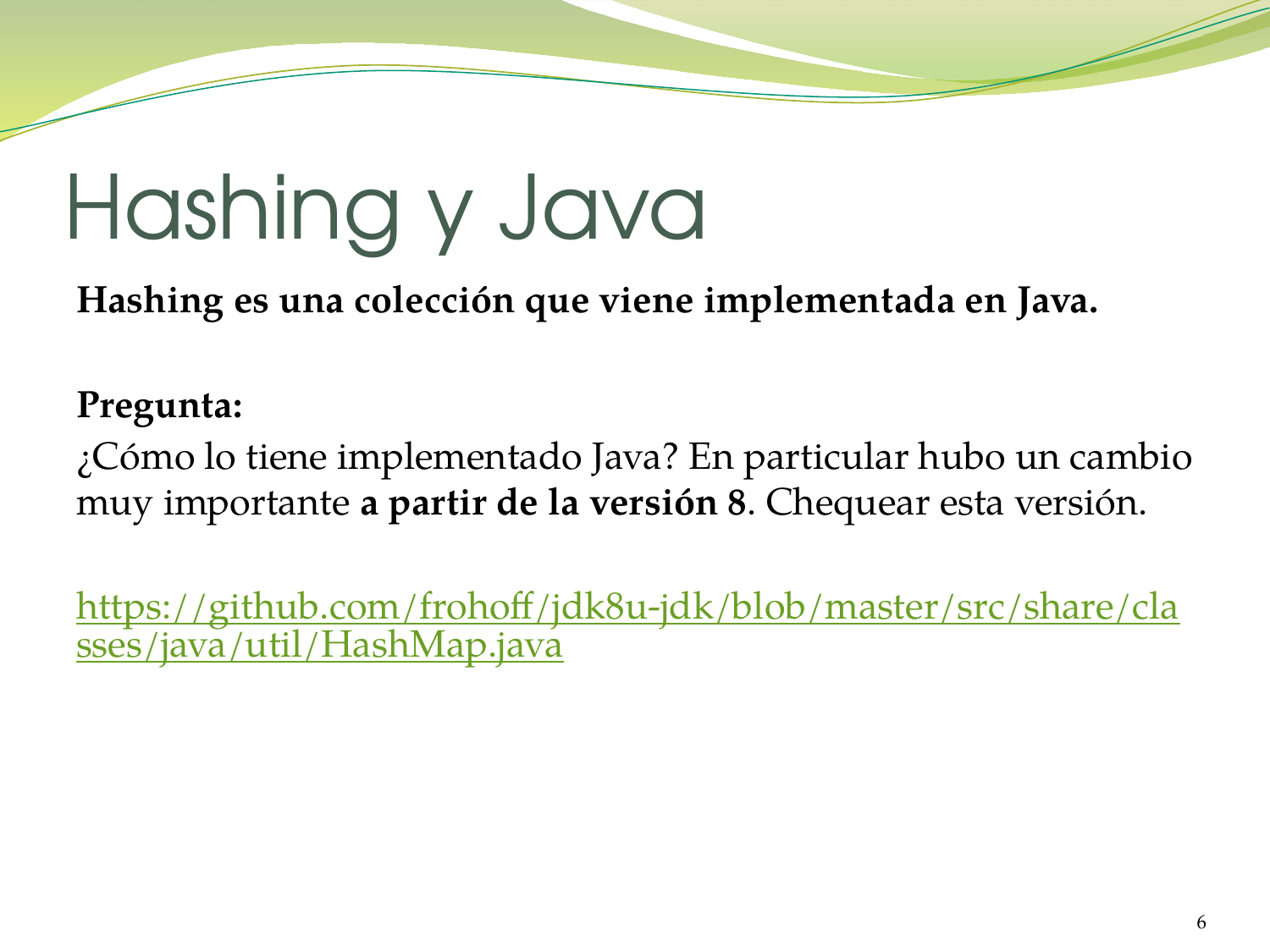

# Hashing y Java
Hashing es una colección que viene implementada en Java.

Pregunta:
¿Cómo lo tiene implementado Java? En particular hubo un cambio muy importante a partir de la versión 8. Chequear esta versión.

https://github.com/frohoff/jdk8u-jdk/blob/master/src/share/classes/java/util/HashMap.java

6